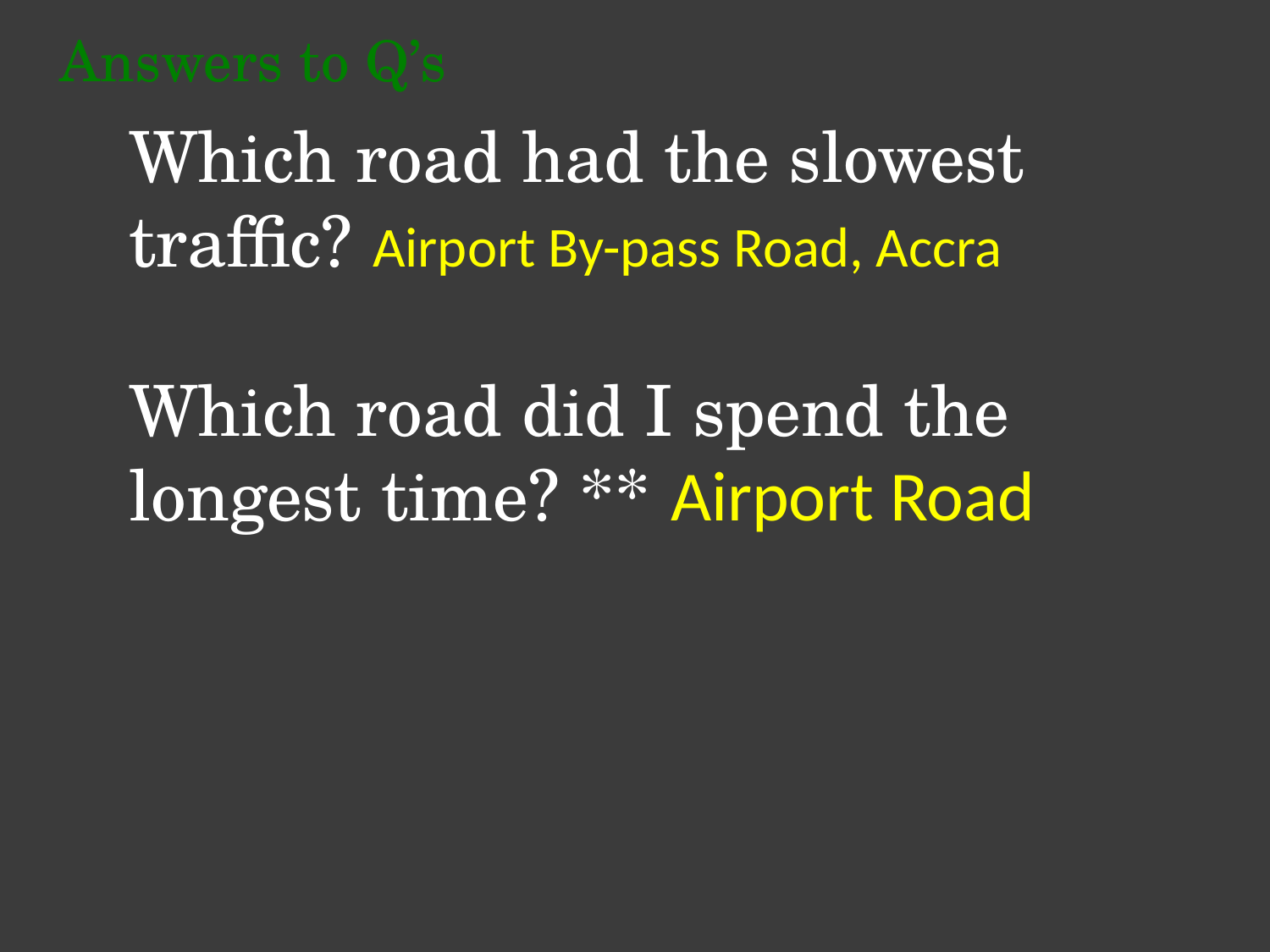

Answers to Q’s
Which road had the slowest traffic? Airport By-pass Road, Accra

Which road did I spend the longest time? ** Airport Road